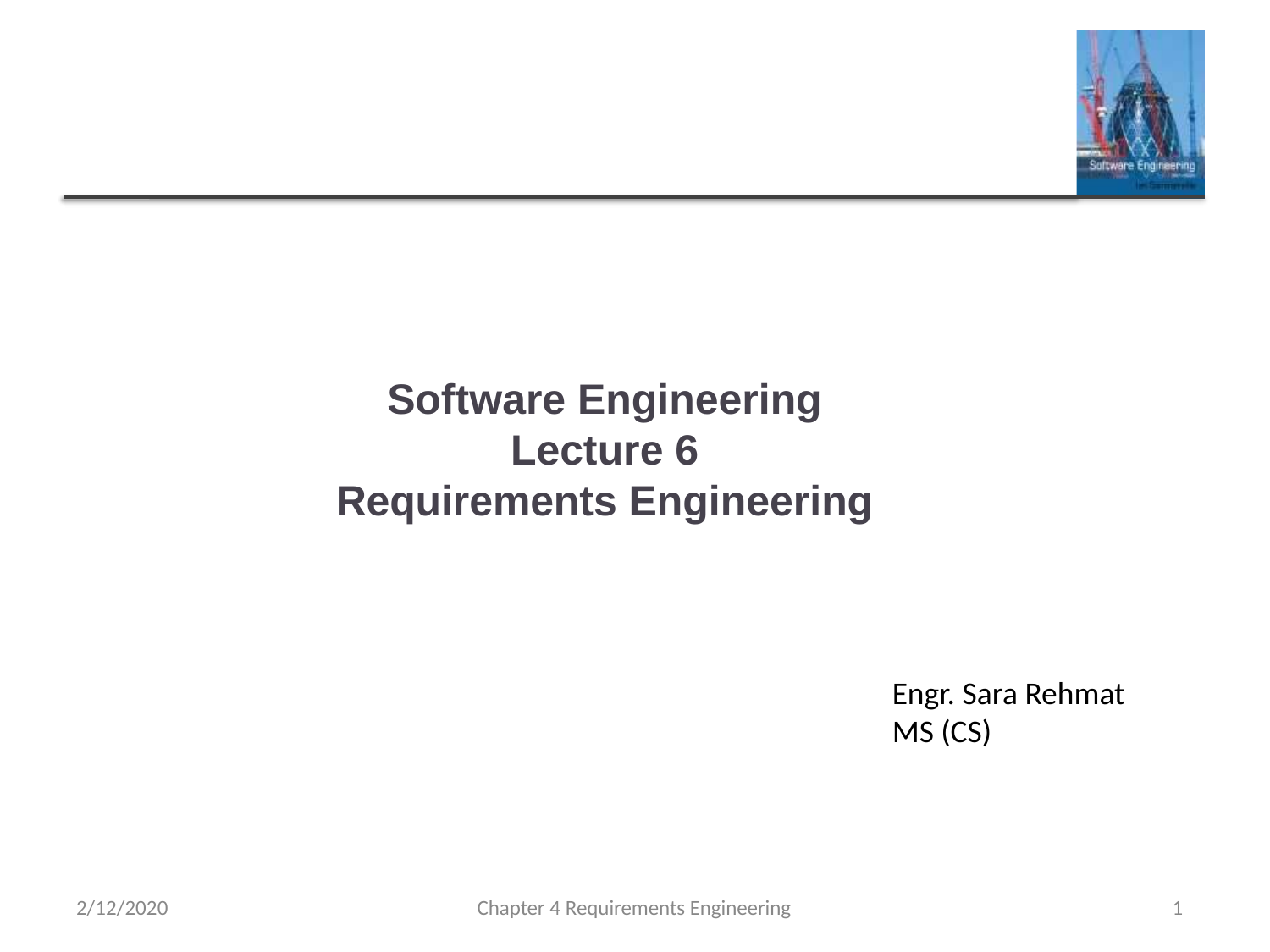

# Software Engineering Lecture 6 Requirements Engineering
Engr. Sara Rehmat
MS (CS)
2/12/2020
Chapter 4 Requirements Engineering
1